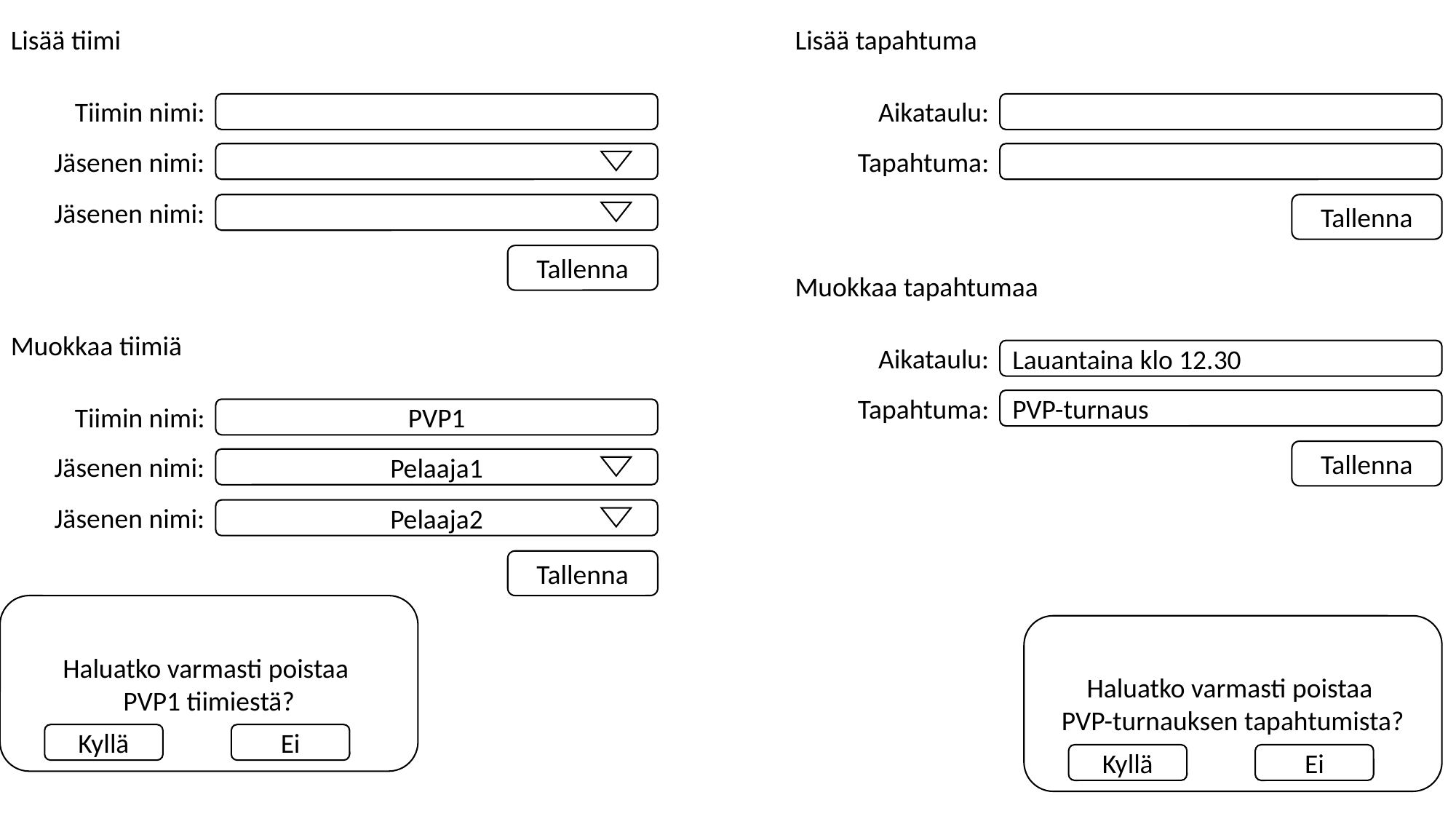

Lisää tiimi

Lisää tapahtuma
Tiimin nimi:
Aikataulu:

Jäsenen nimi:
Tapahtuma:

Jäsenen nimi:

Tallenna

Tallenna

Muokkaa tapahtumaa

Muokkaa tiimiä
Aikataulu:
Lauantaina klo 12.30
Tapahtuma:
Tiimin nimi:
PVP-turnaus
PVP1
Jäsenen nimi:
Tallenna
Pelaaja1

Jäsenen nimi:
Pelaaja2

Tallenna
Haluatko varmasti poistaa
PVP1 tiimiestä?
Haluatko varmasti poistaa
PVP-turnauksen tapahtumista?
Kyllä
Ei
Kyllä
Ei